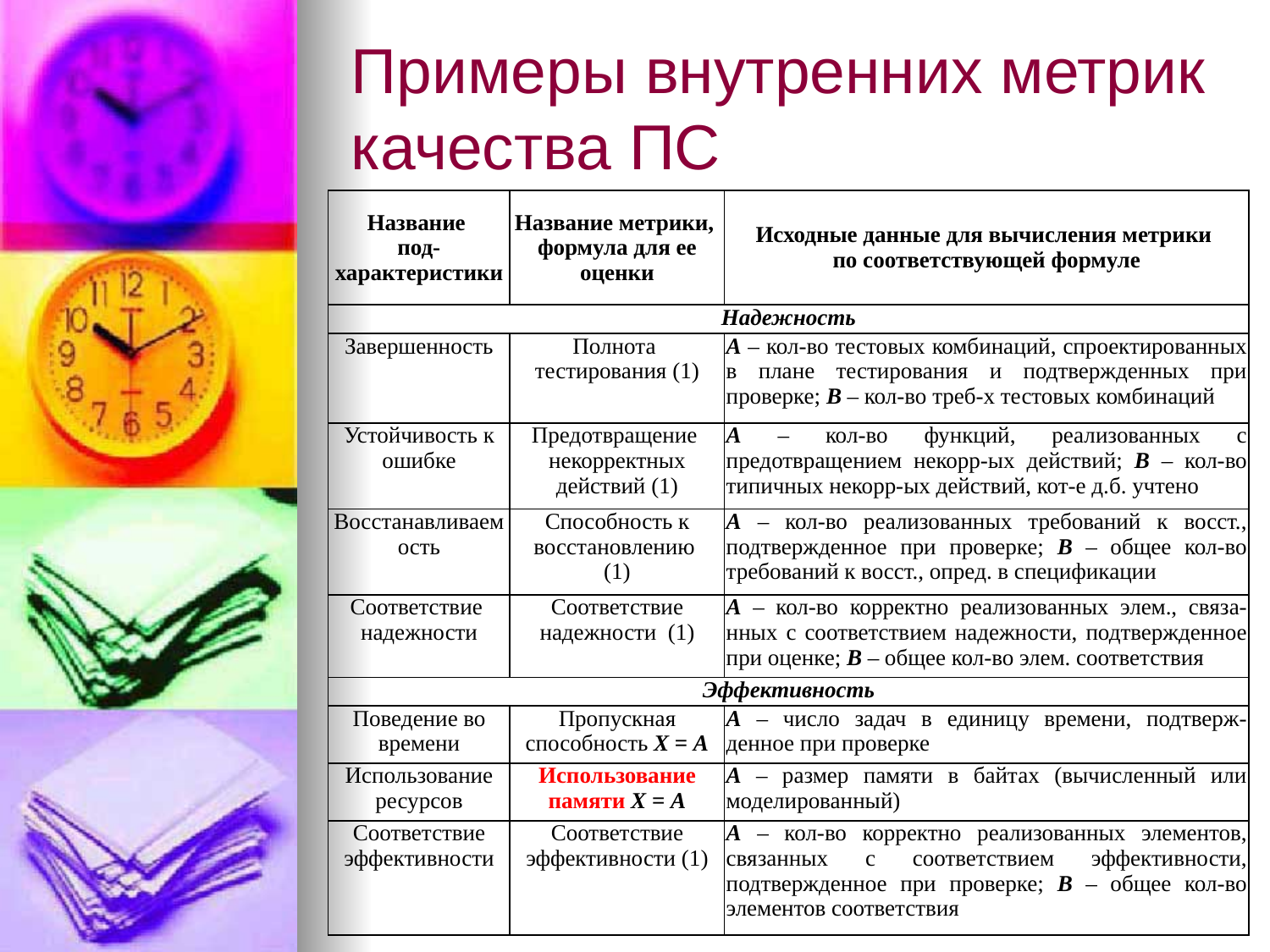

# Примеры внутренних метрик качества ПС
| Название под- характеристики | Название метрики, формула для ее оценки | Исходные данные для вычисления метрики по соответствующей формуле |
| --- | --- | --- |
| Надежность |  |  |
| Завершенность | Полнота тестирования (1) | А – кол-во тестовых комбинаций, спроектированных в плане тестирования и подтвержденных при проверке; В – кол-во треб-х тестовых комбинаций |
| Устойчивость к ошибке | Предотвращение некорректных действий (1) | А – кол-во функций, реализованных c предотвращением некорр-ых действий; В – кол-во типичных некорр-ых действий, кот-е д.б. учтено |
| Восстанавливаемость | Способность к восстановлению (1) | А – кол-во реализованных требований к восст., подтвержденное при проверке; В – общее кол-во требований к восст., опред. в спецификации |
| Соответствие надежности | Соответствие надежности (1) | А – кол-во корректно реализованных элем., связа-нных с соответствием надежности, подтвержденное при оценке; В – общее кол-во элем. соответствия |
| Эффективность |  |  |
| Поведение во времени | Пропускная способность Х = А | А – число задач в единицу времени, подтверж-денное при проверке |
| Использование ресурсов | Использование памяти Х = А | А – размер памяти в байтах (вычисленный или моделированный) |
| Соответствие эффективности | Соответствие эффективности (1) | А – кол-во корректно реализованных элементов, связанных с соответствием эффективности, подтвержденное при проверке; В – общее кол-во элементов соответствия |